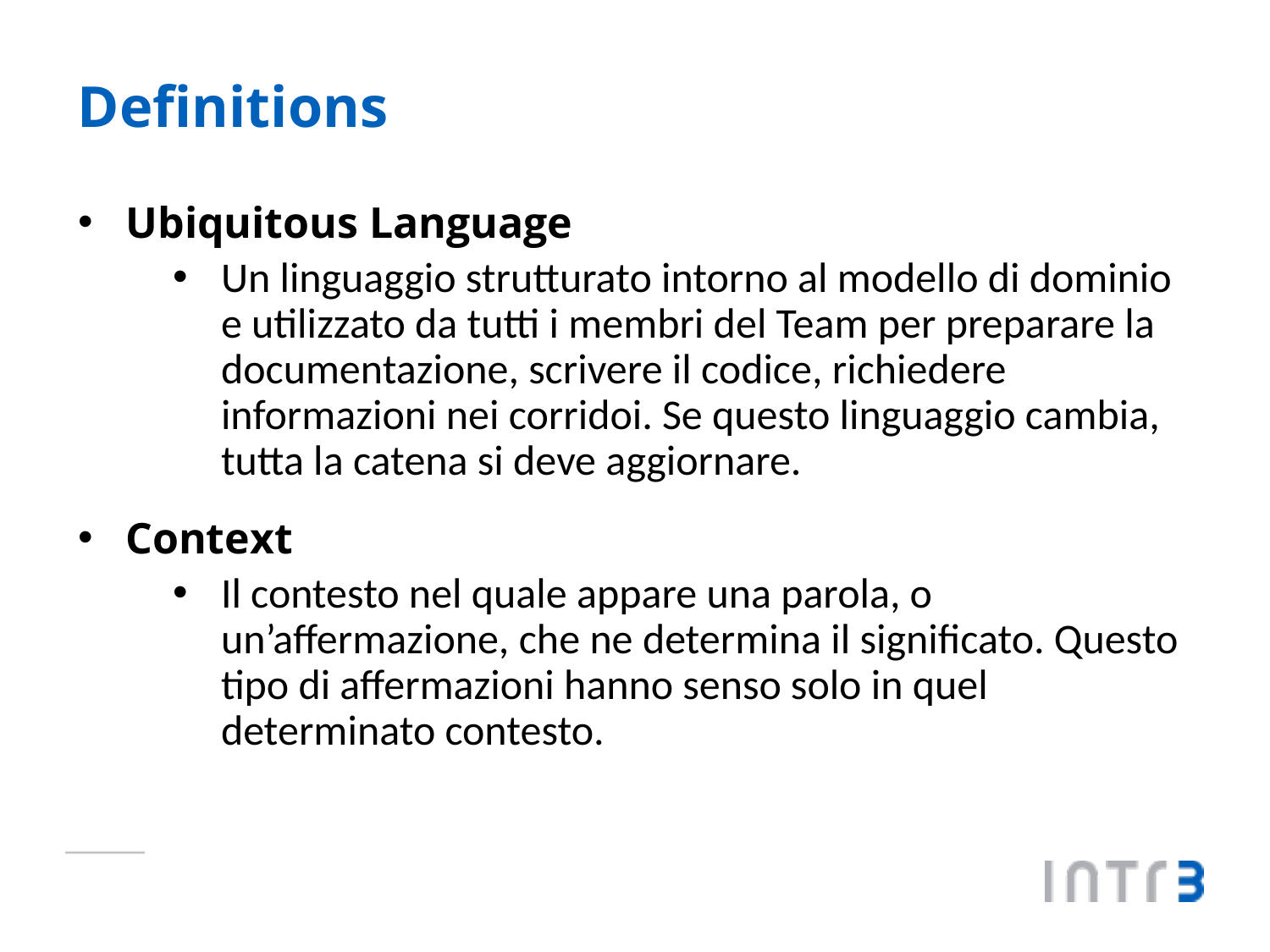

# Definitions
Ubiquitous Language
Un linguaggio strutturato intorno al modello di dominio e utilizzato da tutti i membri del Team per preparare la documentazione, scrivere il codice, richiedere informazioni nei corridoi. Se questo linguaggio cambia, tutta la catena si deve aggiornare.
Context
Il contesto nel quale appare una parola, o un’affermazione, che ne determina il significato. Questo tipo di affermazioni hanno senso solo in quel determinato contesto.